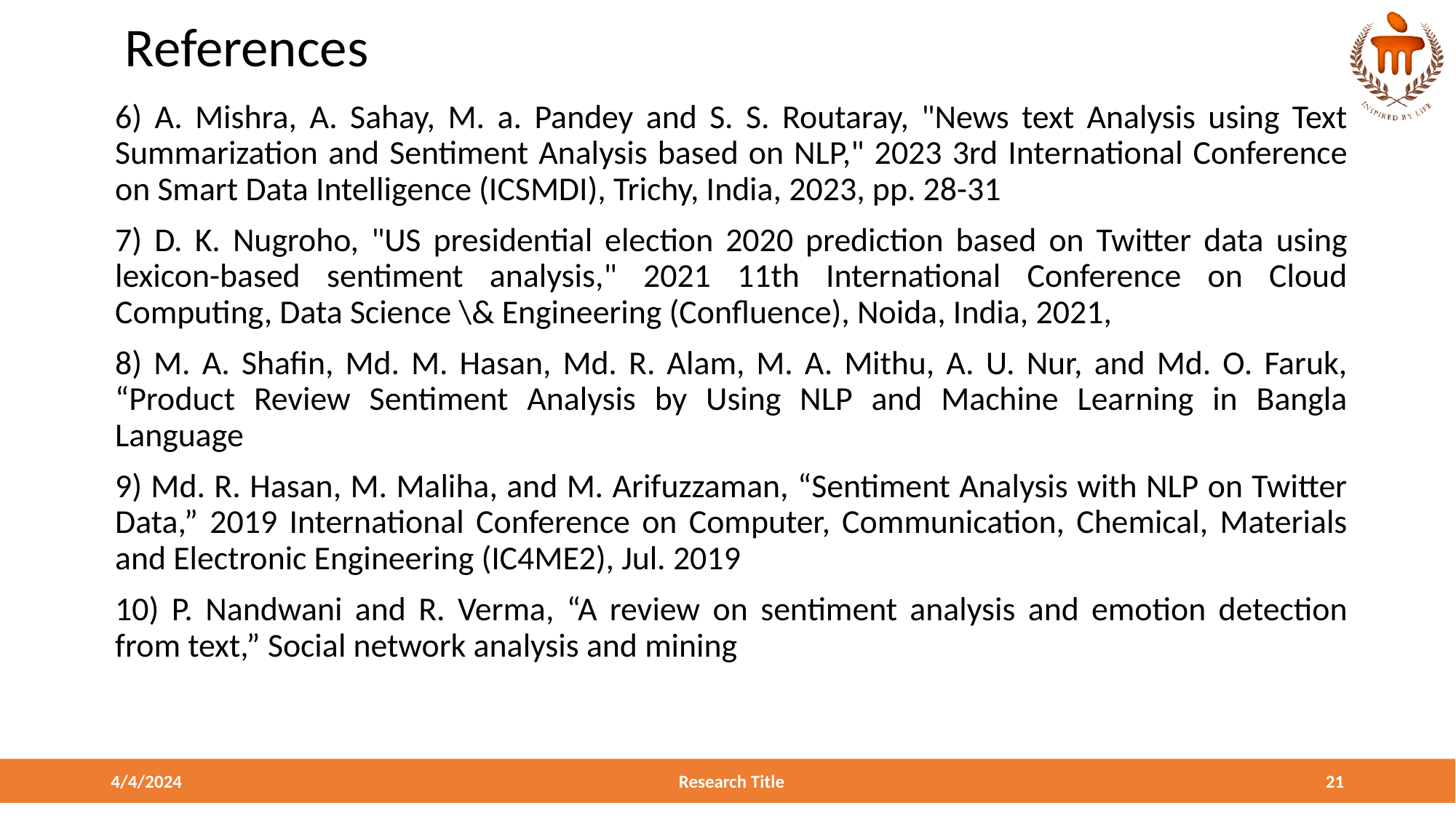

# References
6) A. Mishra, A. Sahay, M. a. Pandey and S. S. Routaray, "News text Analysis using Text Summarization and Sentiment Analysis based on NLP," 2023 3rd International Conference on Smart Data Intelligence (ICSMDI), Trichy, India, 2023, pp. 28-31
7) D. K. Nugroho, "US presidential election 2020 prediction based on Twitter data using lexicon-based sentiment analysis," 2021 11th International Conference on Cloud Computing, Data Science \& Engineering (Confluence), Noida, India, 2021,
8) M. A. Shafin, Md. M. Hasan, Md. R. Alam, M. A. Mithu, A. U. Nur, and Md. O. Faruk, “Product Review Sentiment Analysis by Using NLP and Machine Learning in Bangla Language
9) Md. R. Hasan, M. Maliha, and M. Arifuzzaman, “Sentiment Analysis with NLP on Twitter Data,” 2019 International Conference on Computer, Communication, Chemical, Materials and Electronic Engineering (IC4ME2), Jul. 2019
10) P. Nandwani and R. Verma, “A review on sentiment analysis and emotion detection from text,” Social network analysis and mining

4/4/2024
Research Title
21